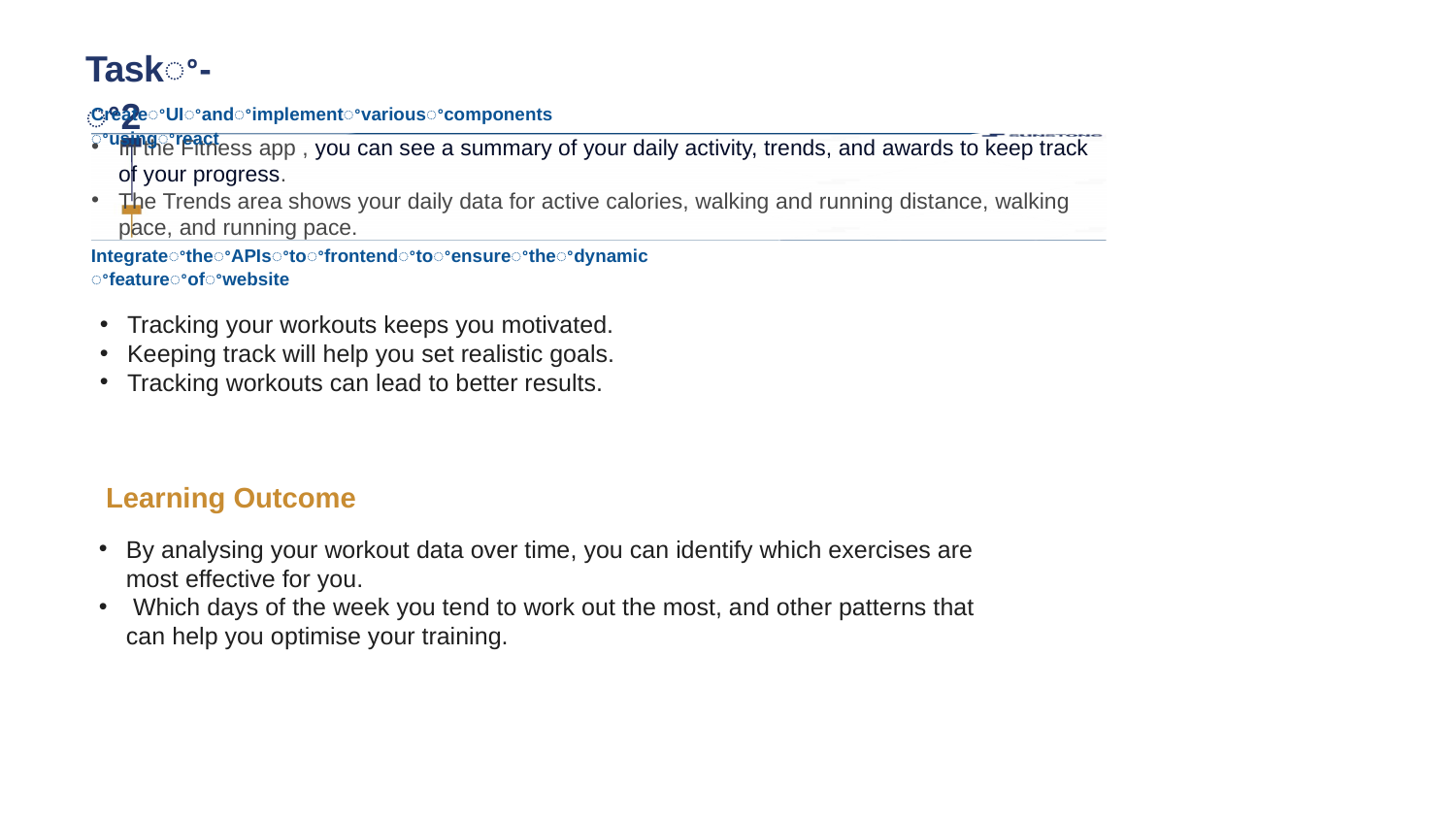

Taskꢀ-ꢀ2
CreateꢀUIꢀandꢀimplementꢀvariousꢀcomponentsꢀusingꢀreact
In the Fitness app , you can see a summary of your daily activity, trends, and awards to keep track of your progress.
The Trends area shows your daily data for active calories, walking and running distance, walking pace, and running pace.
IntegrateꢀtheꢀAPIsꢀtoꢀfrontendꢀtoꢀensureꢀtheꢀdynamicꢀfeatureꢀofꢀwebsite
Tracking your workouts keeps you motivated.
Keeping track will help you set realistic goals.
Tracking workouts can lead to better results.
Learning Outcome
By analysing your workout data over time, you can identify which exercises are most effective for you.
 Which days of the week you tend to work out the most, and other patterns that can help you optimise your training.